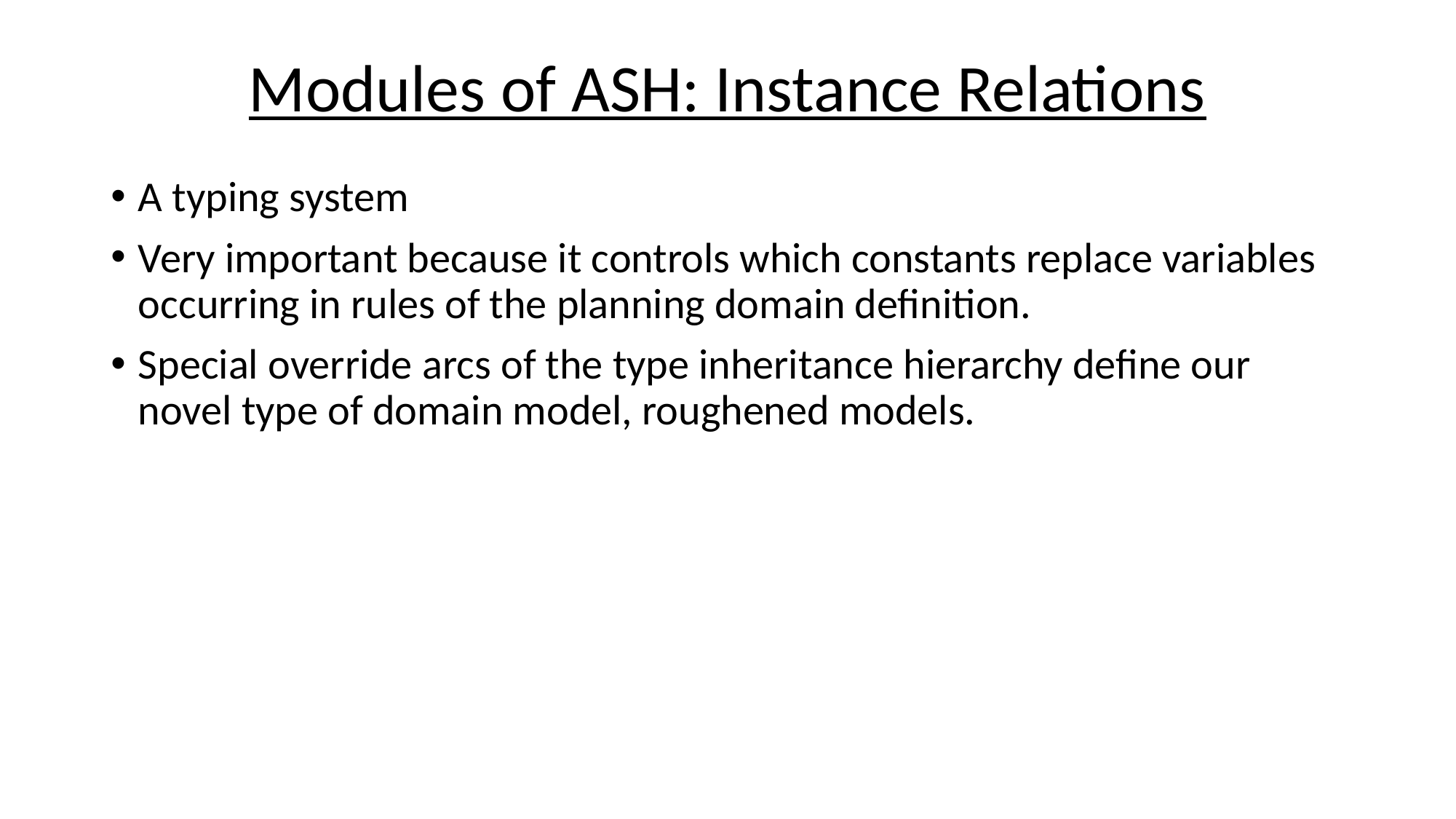

# Modules of ASH: Instance Relations
A typing system
Very important because it controls which constants replace variables occurring in rules of the planning domain definition.
Special override arcs of the type inheritance hierarchy define our novel type of domain model, roughened models.